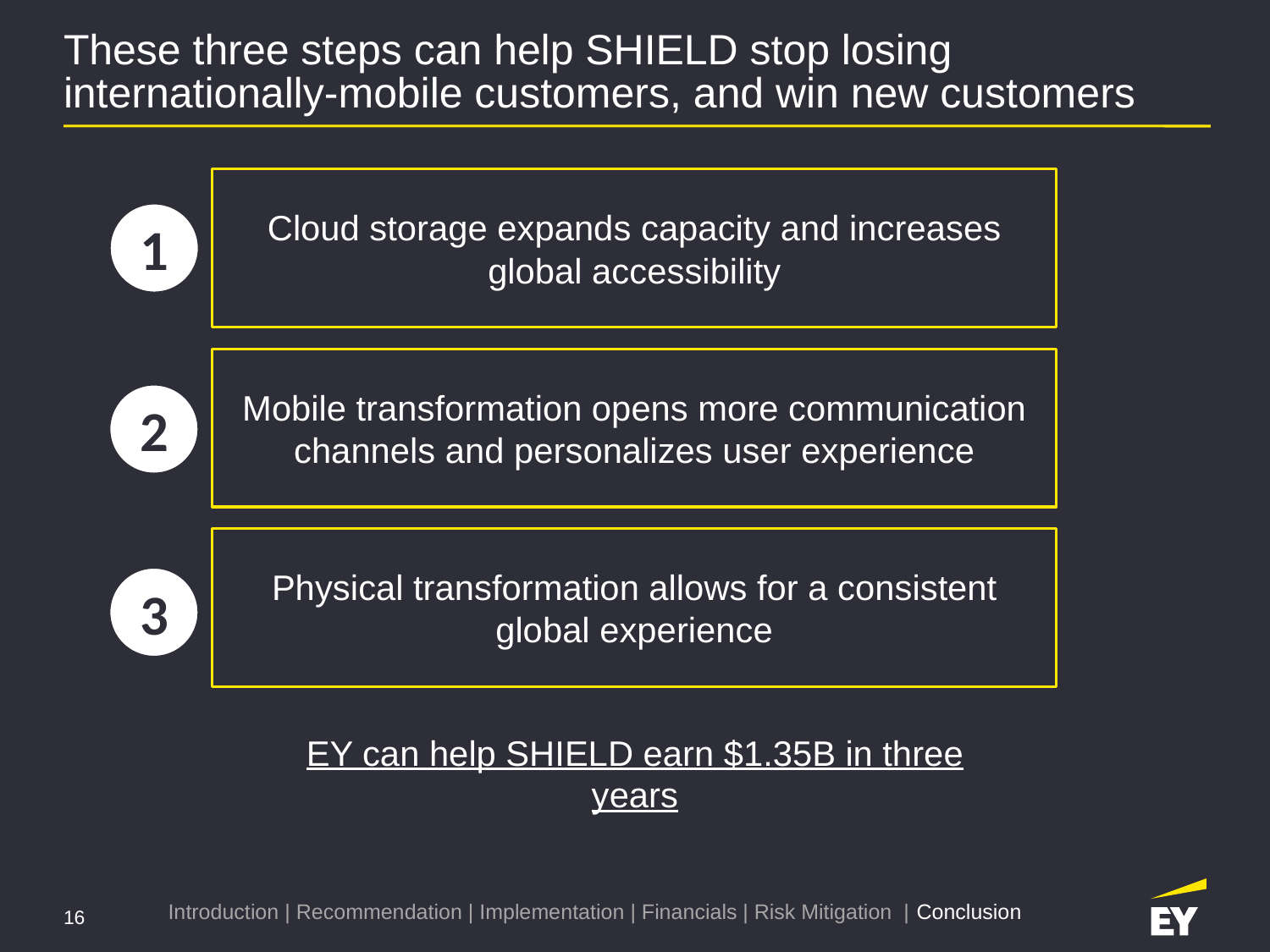

# These three steps can help SHIELD stop losing internationally-mobile customers, and win new customers
Cloud storage expands capacity and increases global accessibility
1
Mobile transformation opens more communication channels and personalizes user experience
2
Physical transformation allows for a consistent global experience
3
EY can help SHIELD earn $1.35B in three years
Introduction | Recommendation | Implementation | Financials | Risk Mitigation  | Conclusion
16